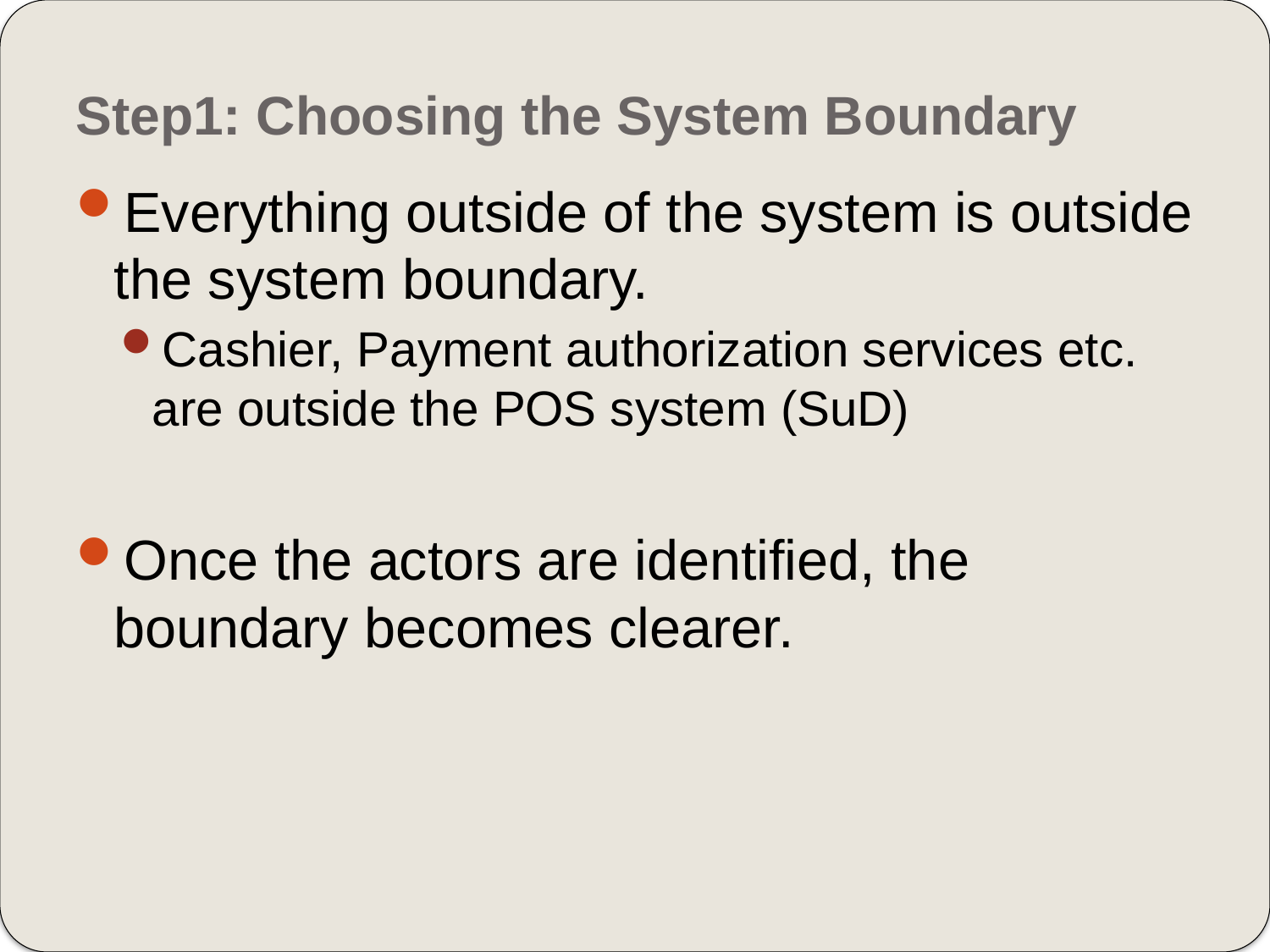

# Step1: Choosing the System Boundary
Everything outside of the system is outside the system boundary.
Cashier, Payment authorization services etc. are outside the POS system (SuD)

Once the actors are identified, the boundary becomes clearer.